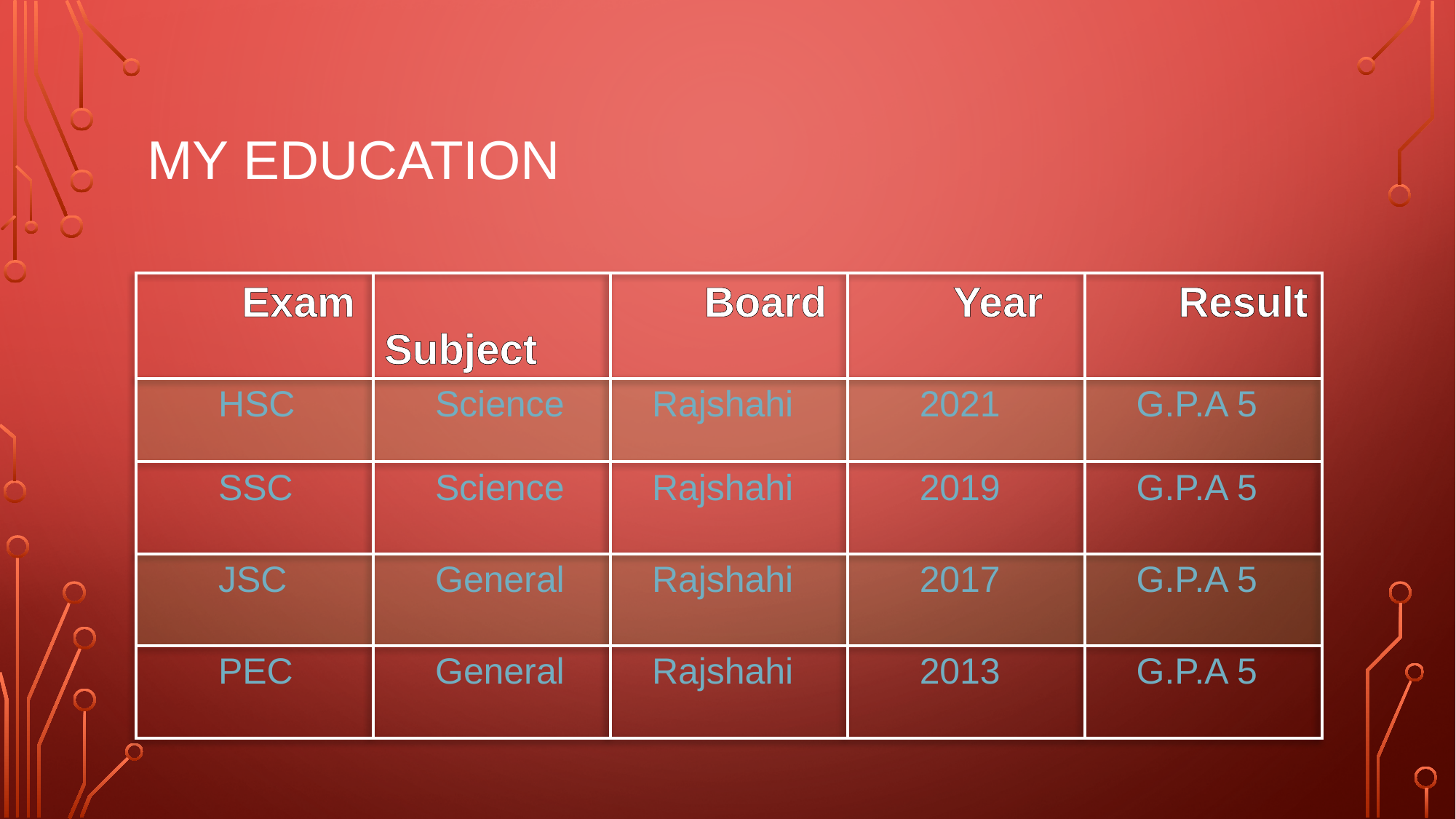

# My Education
| Exam | Subject | Board | Year | Result |
| --- | --- | --- | --- | --- |
| HSC | Science | Rajshahi | 2021 | G.P.A 5 |
| SSC | Science | Rajshahi | 2019 | G.P.A 5 |
| JSC | General | Rajshahi | 2017 | G.P.A 5 |
| PEC | General | Rajshahi | 2013 | G.P.A 5 |